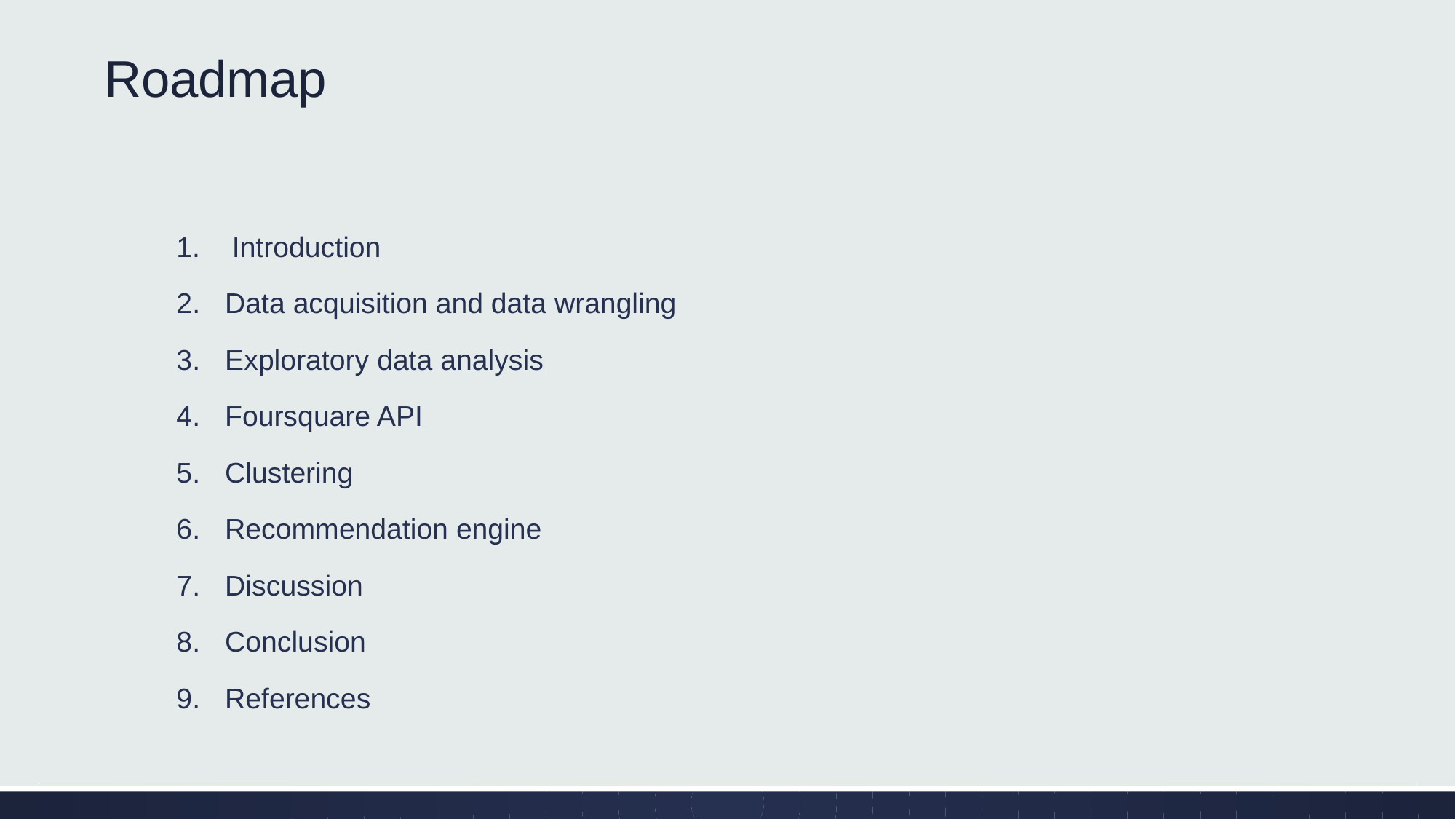

# Roadmap
Introduction
Data acquisition and data wrangling
Exploratory data analysis
Foursquare API
Clustering
Recommendation engine
Discussion
Conclusion
References